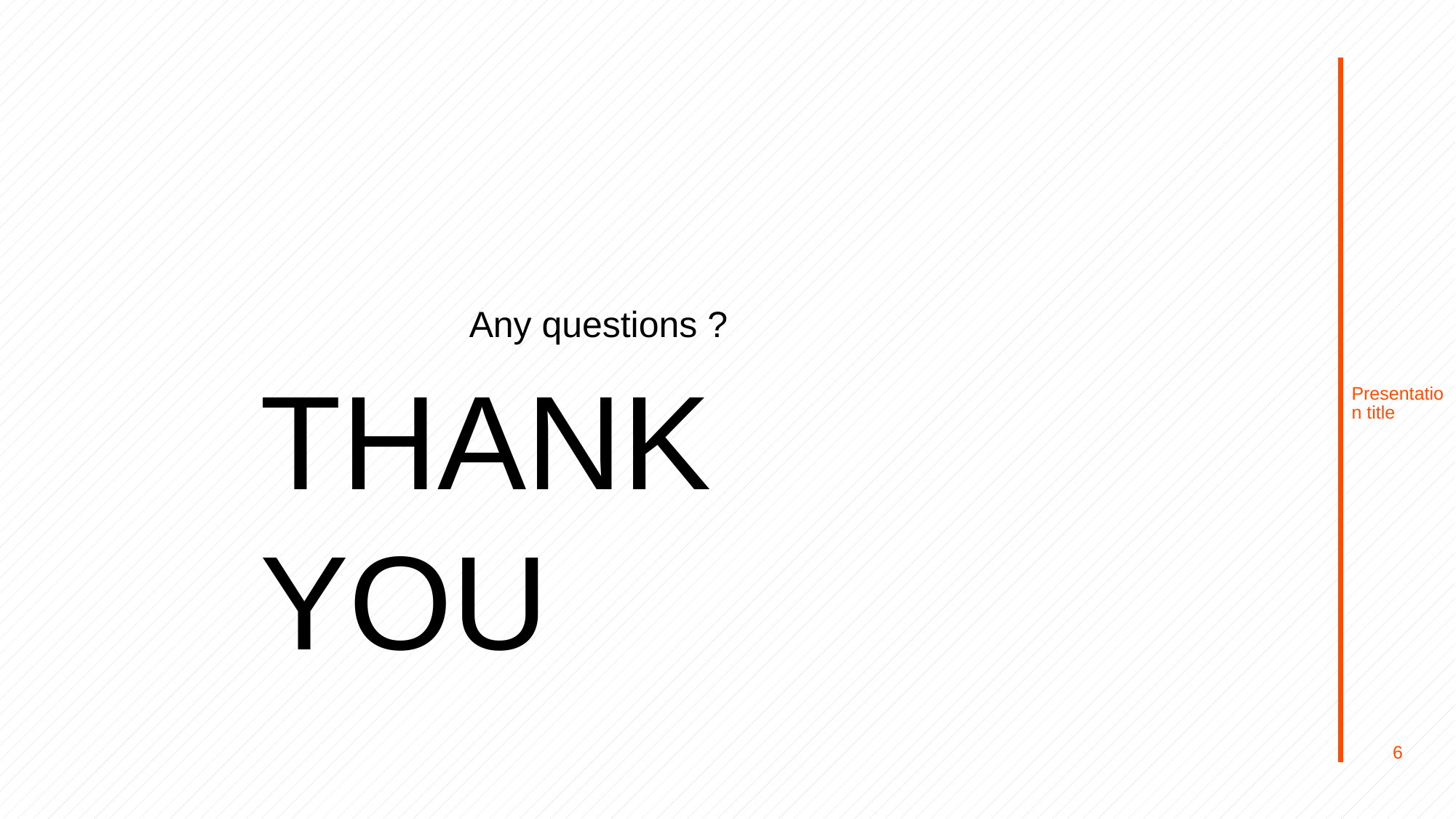

Presentation title
Any questions ?
THANK YOU
6